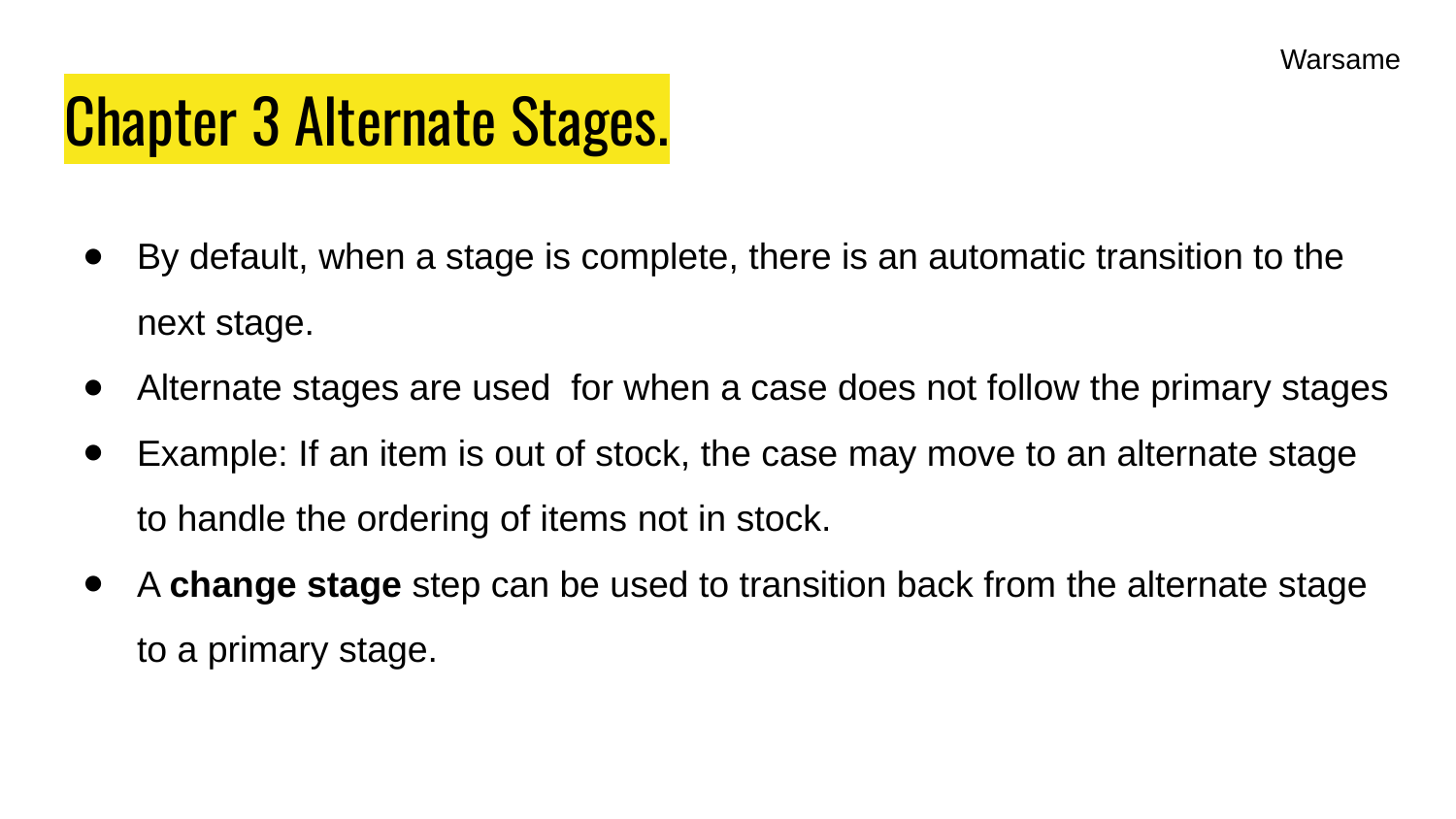

Warsame
# Chapter 3 Alternate Stages.
By default, when a stage is complete, there is an automatic transition to the next stage.
Alternate stages are used  for when a case does not follow the primary stages
Example: If an item is out of stock, the case may move to an alternate stage to handle the ordering of items not in stock.
A change stage step can be used to transition back from the alternate stage to a primary stage.